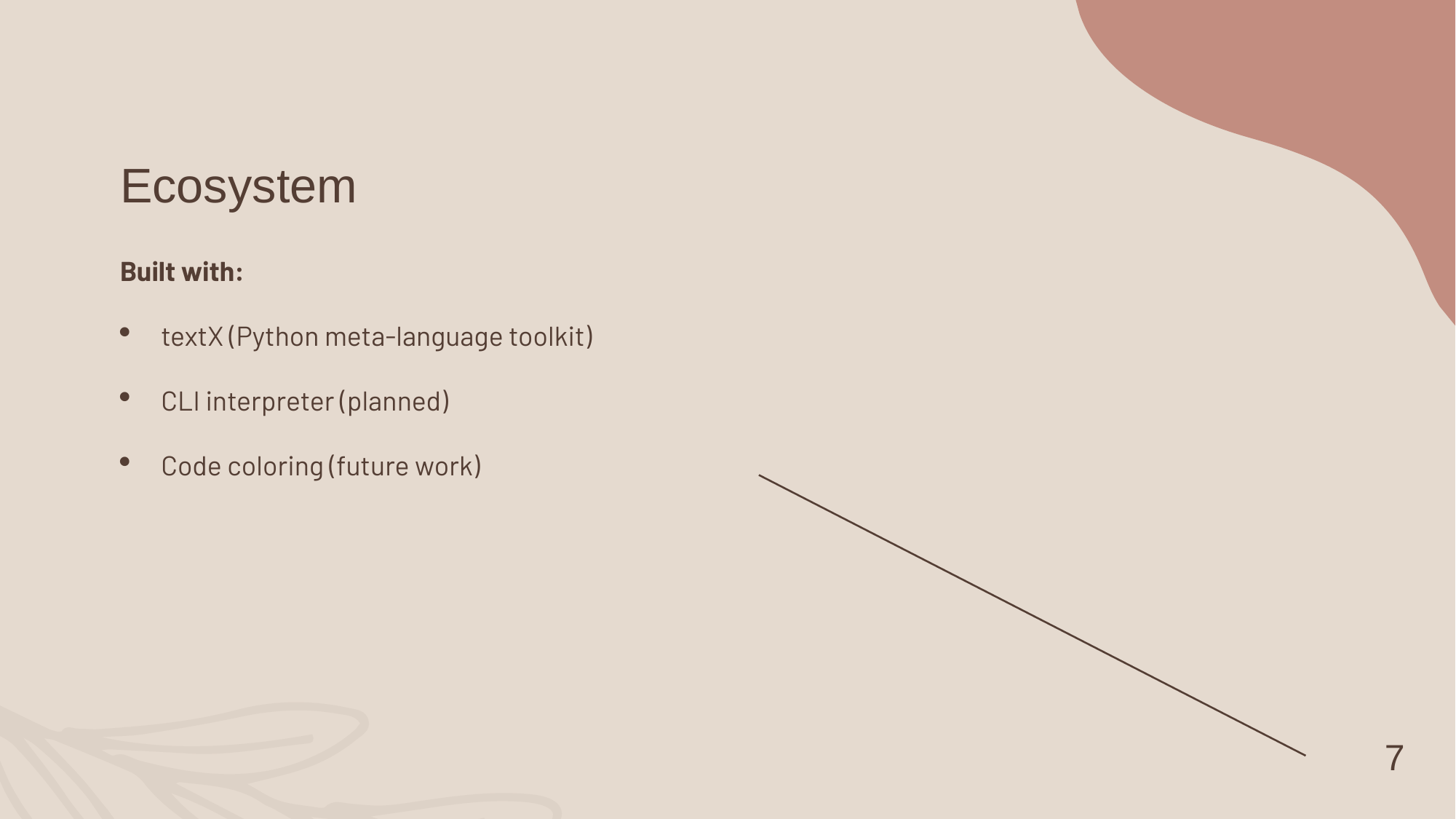

# Ecosystem
Built with:
textX (Python meta-language toolkit)
CLI interpreter (planned)
Code coloring (future work)

7